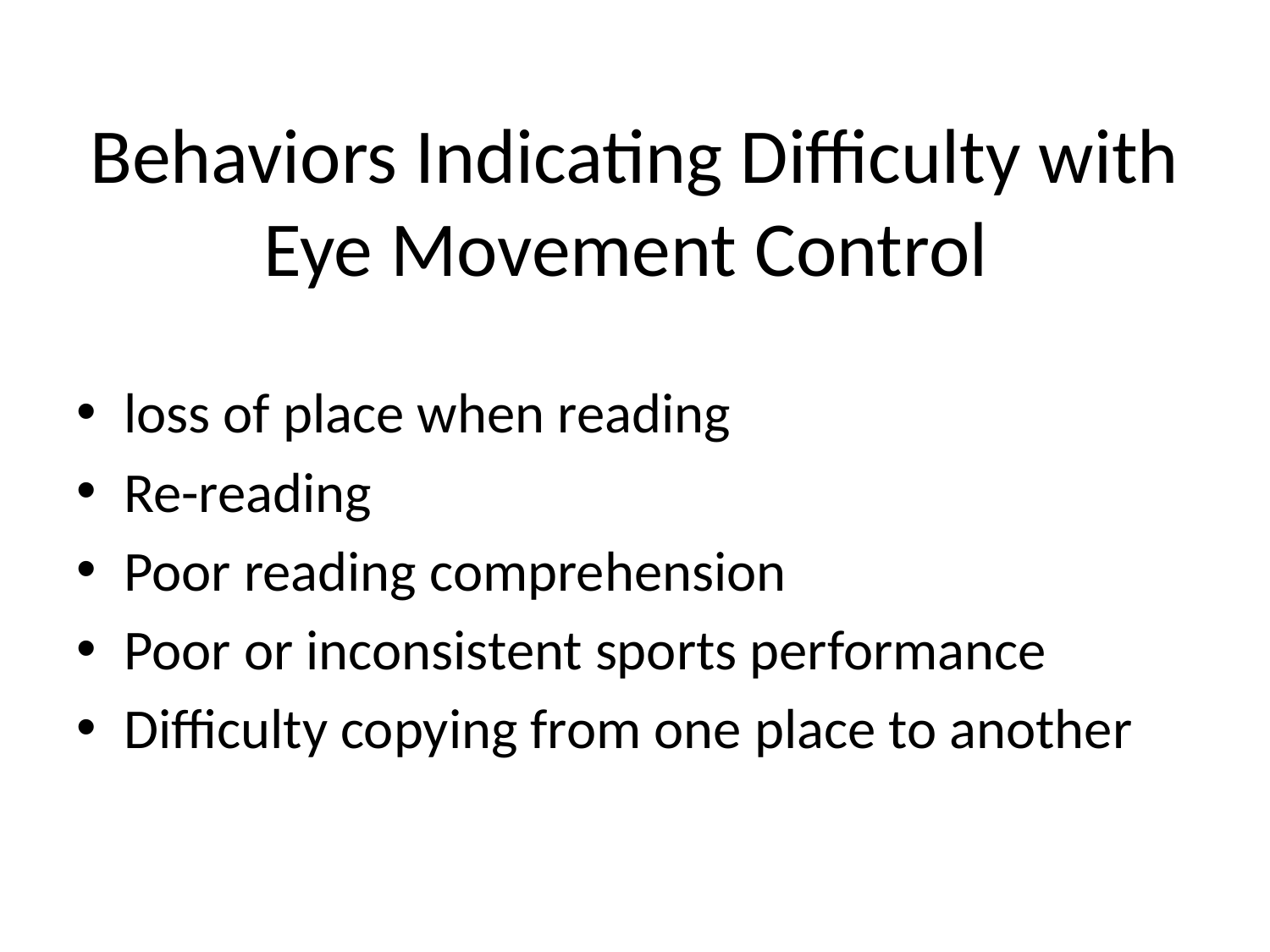

# Behaviors Indicating Difficulty with Eye Movement Control
loss of place when reading
Re-reading
Poor reading comprehension
Poor or inconsistent sports performance
Difficulty copying from one place to another